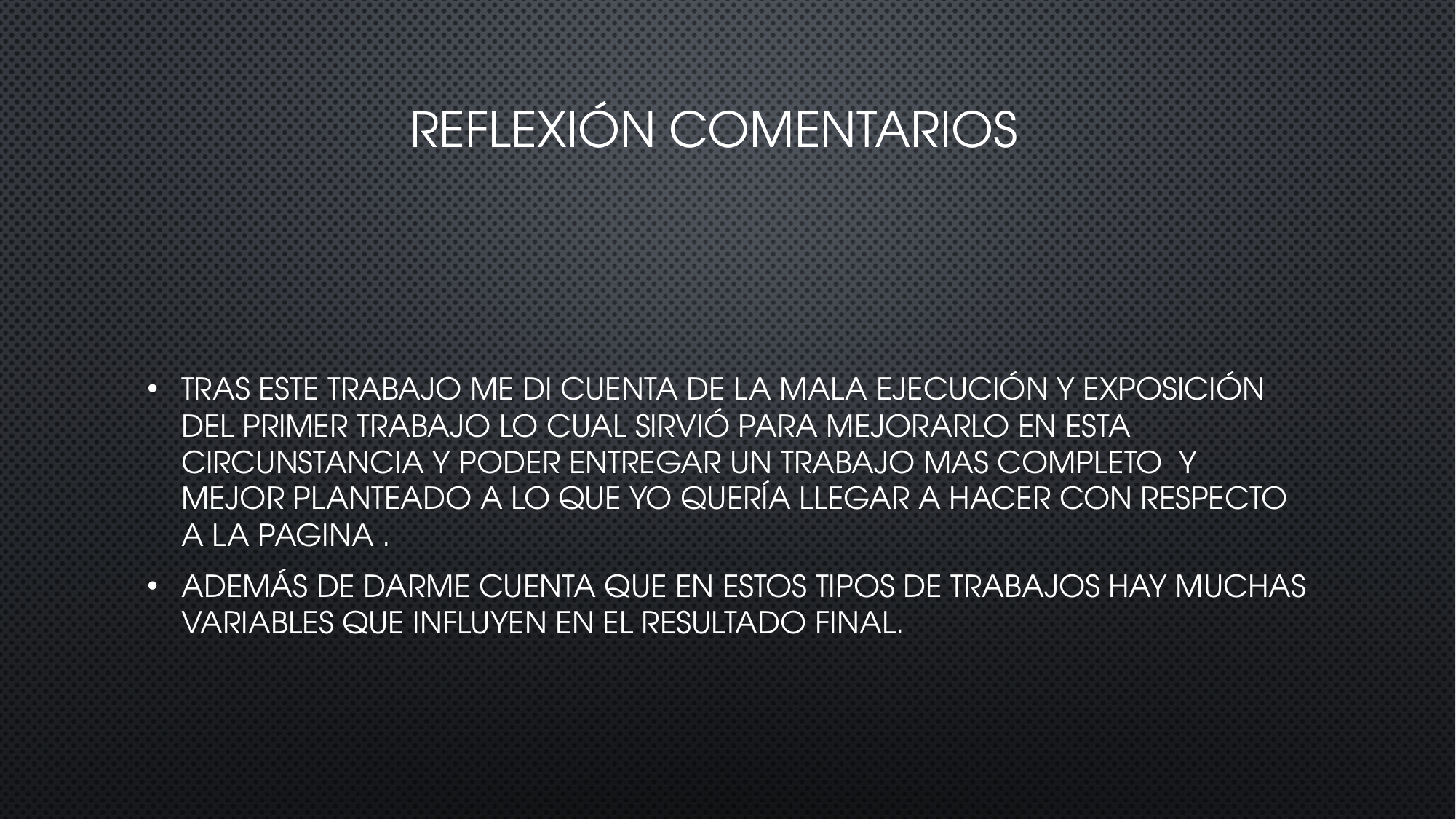

# Reflexión comentarios
Tras este trabajo me di cuenta de la mala ejecución y exposición del primer trabajo lo cual sirvió para mejorarlo en esta circunstancia y poder entregar un trabajo mas completo  y mejor planteado a lo que yo quería llegar a hacer con respecto a la pagina .
Además de darme cuenta que en estos tipos de trabajos hay muchas variables que influyen en el resultado final.